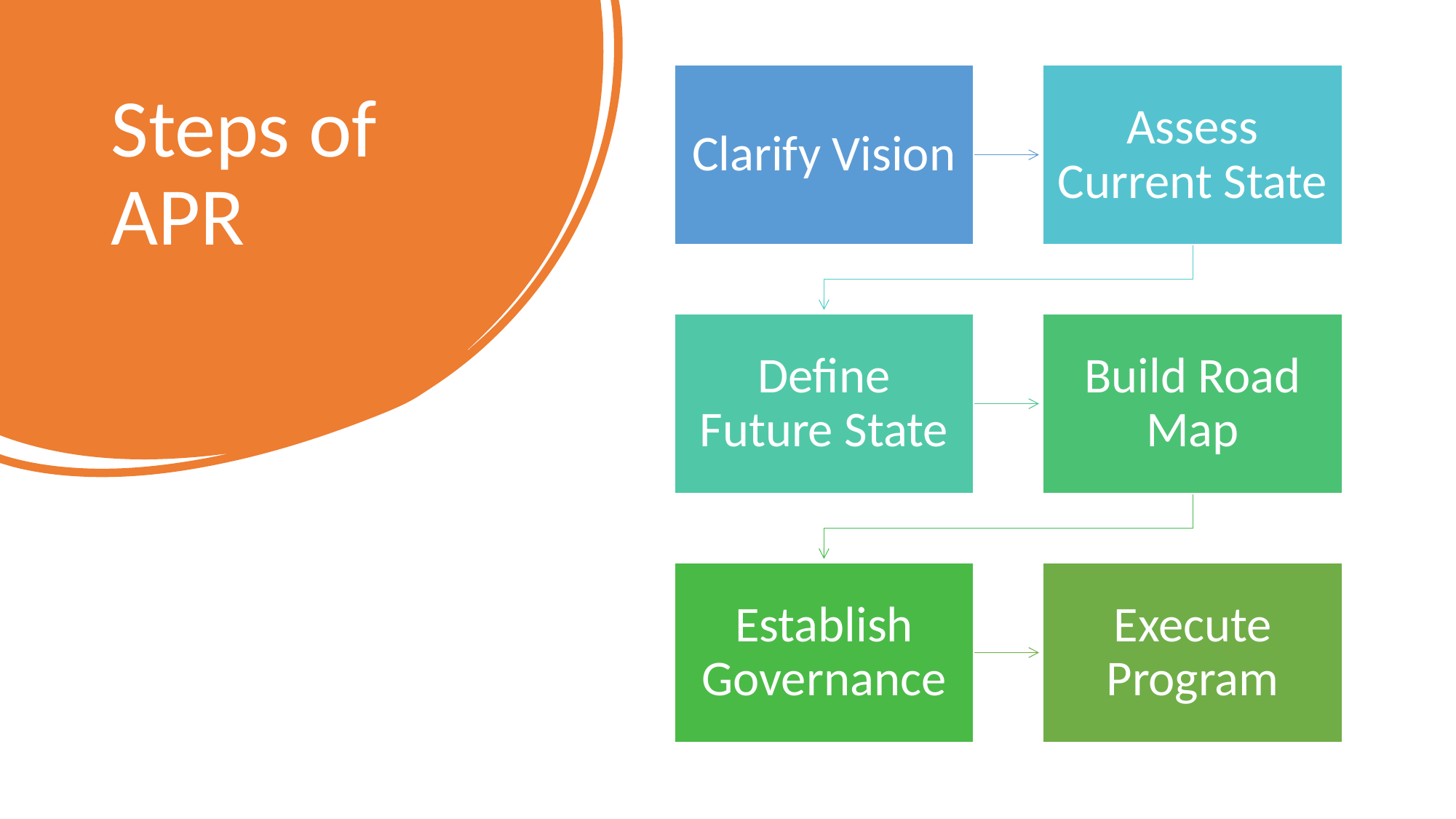

Clarify Vision

Assess Current State

Define Future State

Build Road Map

Establish Governance
Execute Program
# Steps of APR